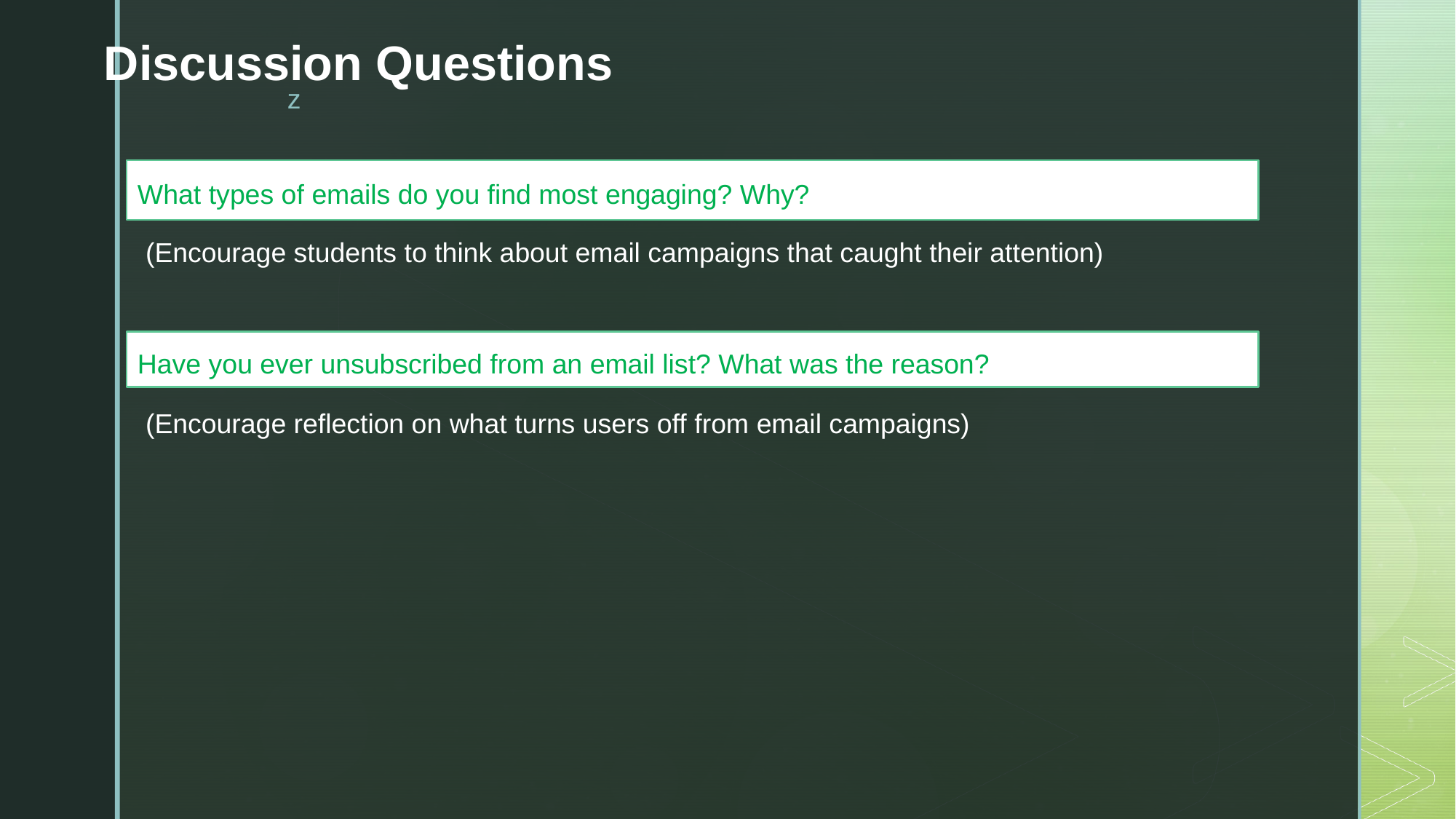

Discussion Questions
What types of emails do you find most engaging? Why?
(Encourage students to think about email campaigns that caught their attention)
Have you ever unsubscribed from an email list? What was the reason?
(Encourage reflection on what turns users off from email campaigns)